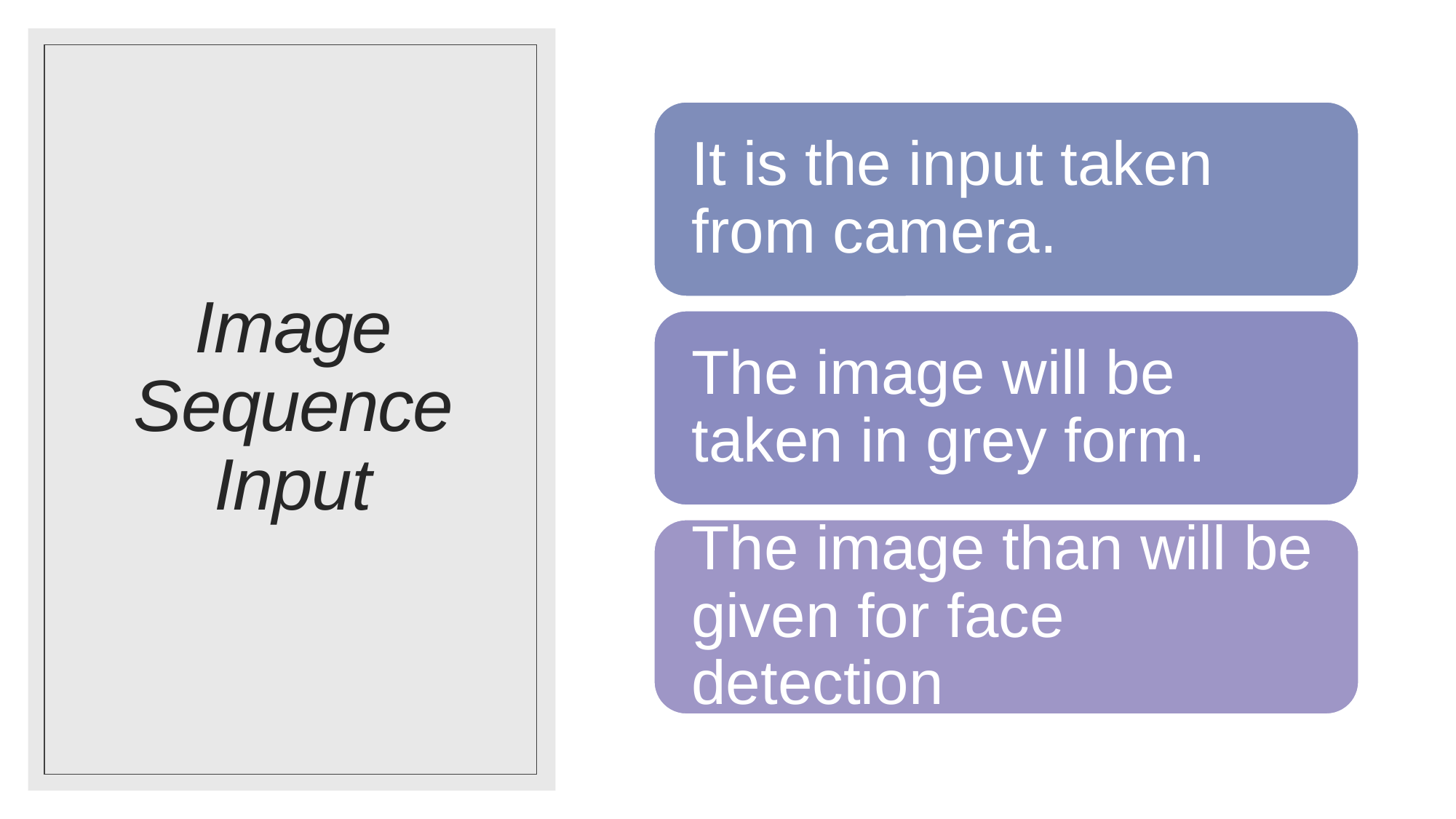

# Image Sequence Input
It is the input taken from camera.
The image will be taken in grey form.
The image than will be given for face detection